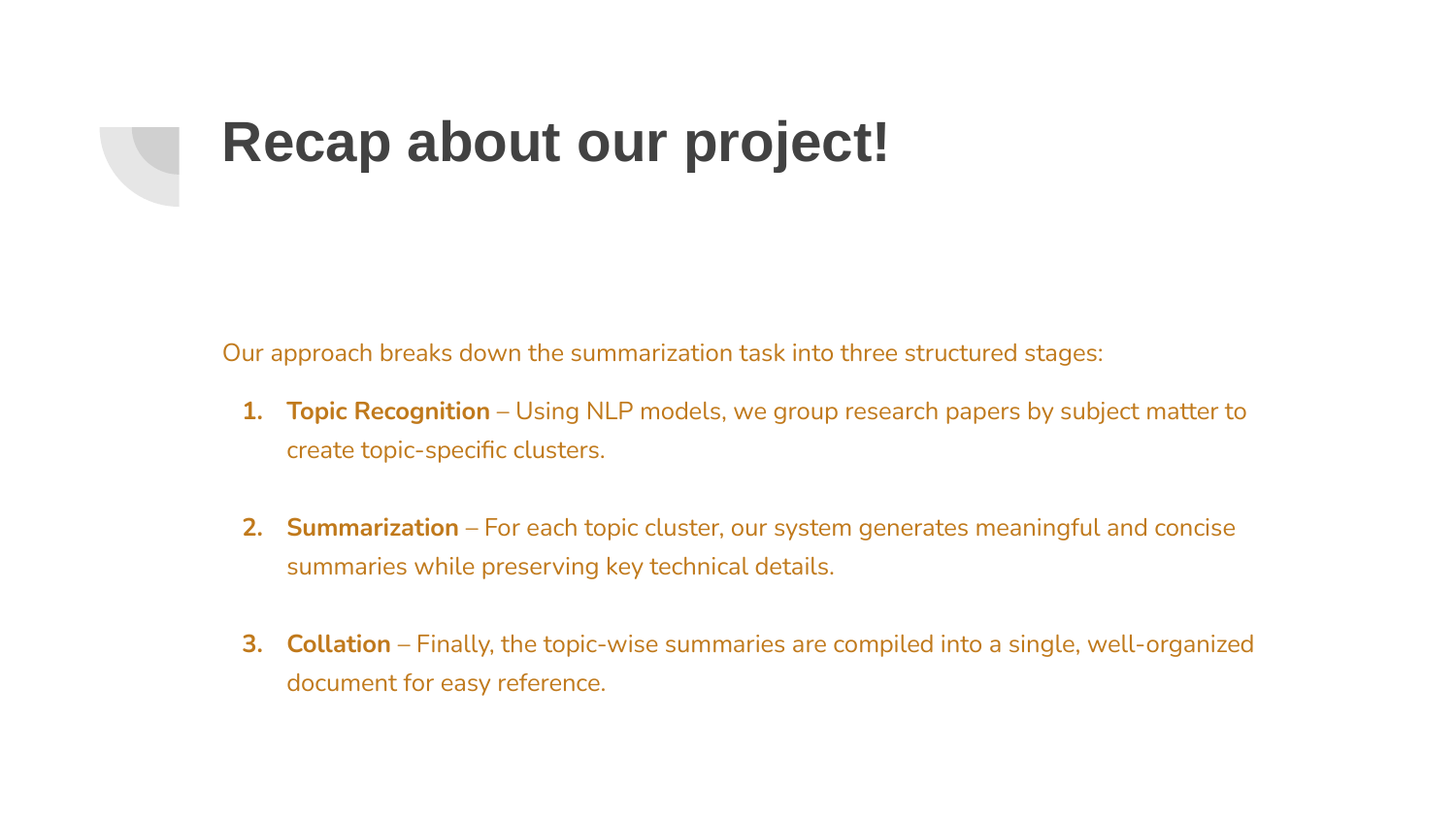

# Recap about our project!

Our approach breaks down the summarization task into three structured stages:
Topic Recognition – Using NLP models, we group research papers by subject matter to create topic-specific clusters.
Summarization – For each topic cluster, our system generates meaningful and concise summaries while preserving key technical details.
Collation – Finally, the topic-wise summaries are compiled into a single, well-organized document for easy reference.